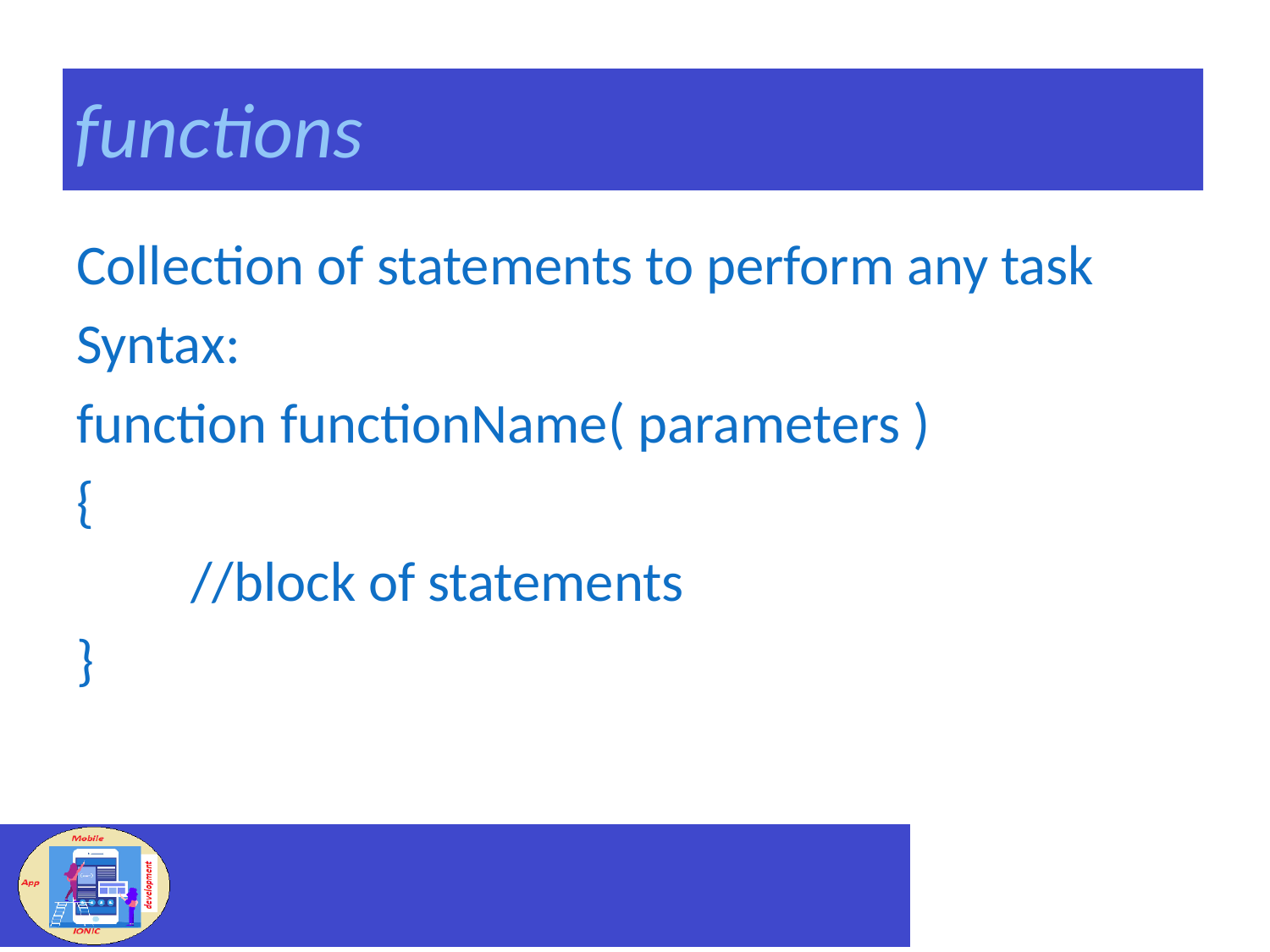

# functions
Collection of statements to perform any task
Syntax:
function functionName( parameters )
{
         //block of statements
}